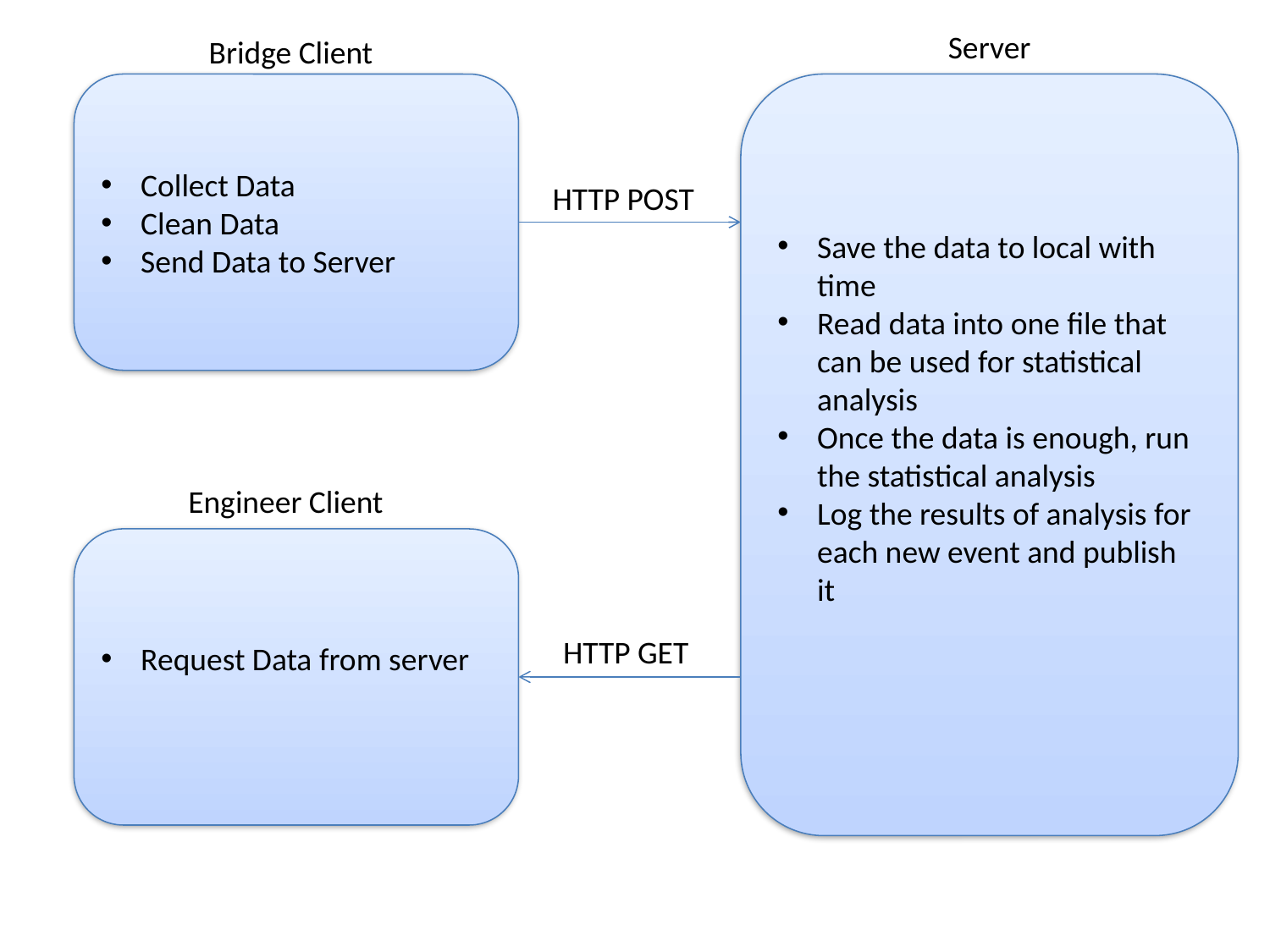

Server
Bridge Client
Collect Data
Clean Data
Send Data to Server
Save the data to local with time
Read data into one file that can be used for statistical analysis
Once the data is enough, run the statistical analysis
Log the results of analysis for each new event and publish it

HTTP POST
Engineer Client
Request Data from server

HTTP GET